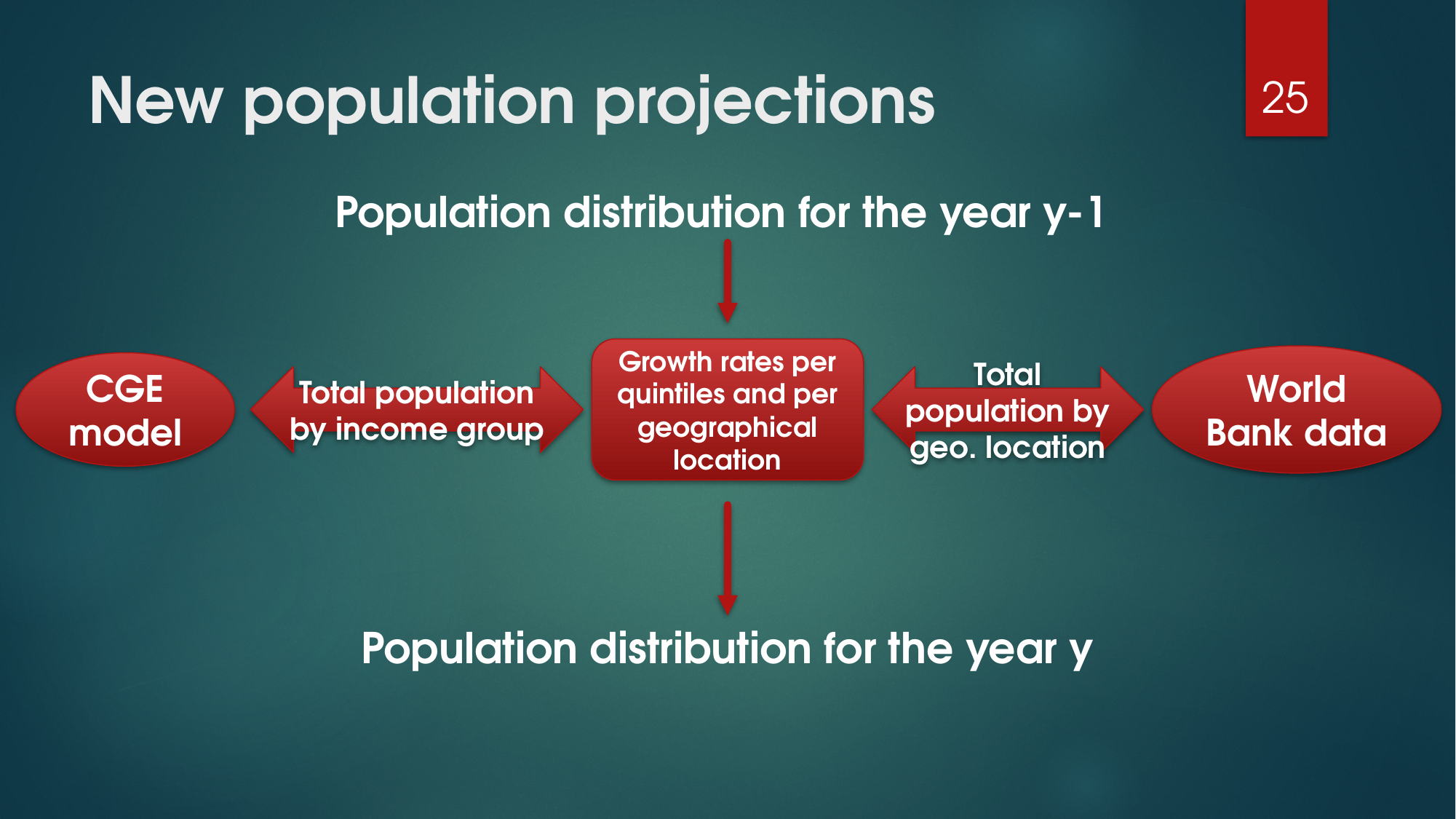

25
# New population projections
Population distribution for the year y-1
Growth rates per quintiles and per geographical location
World
Bank data
CGE model
Total population by geo. location
Total population by income group
Population distribution for the year y